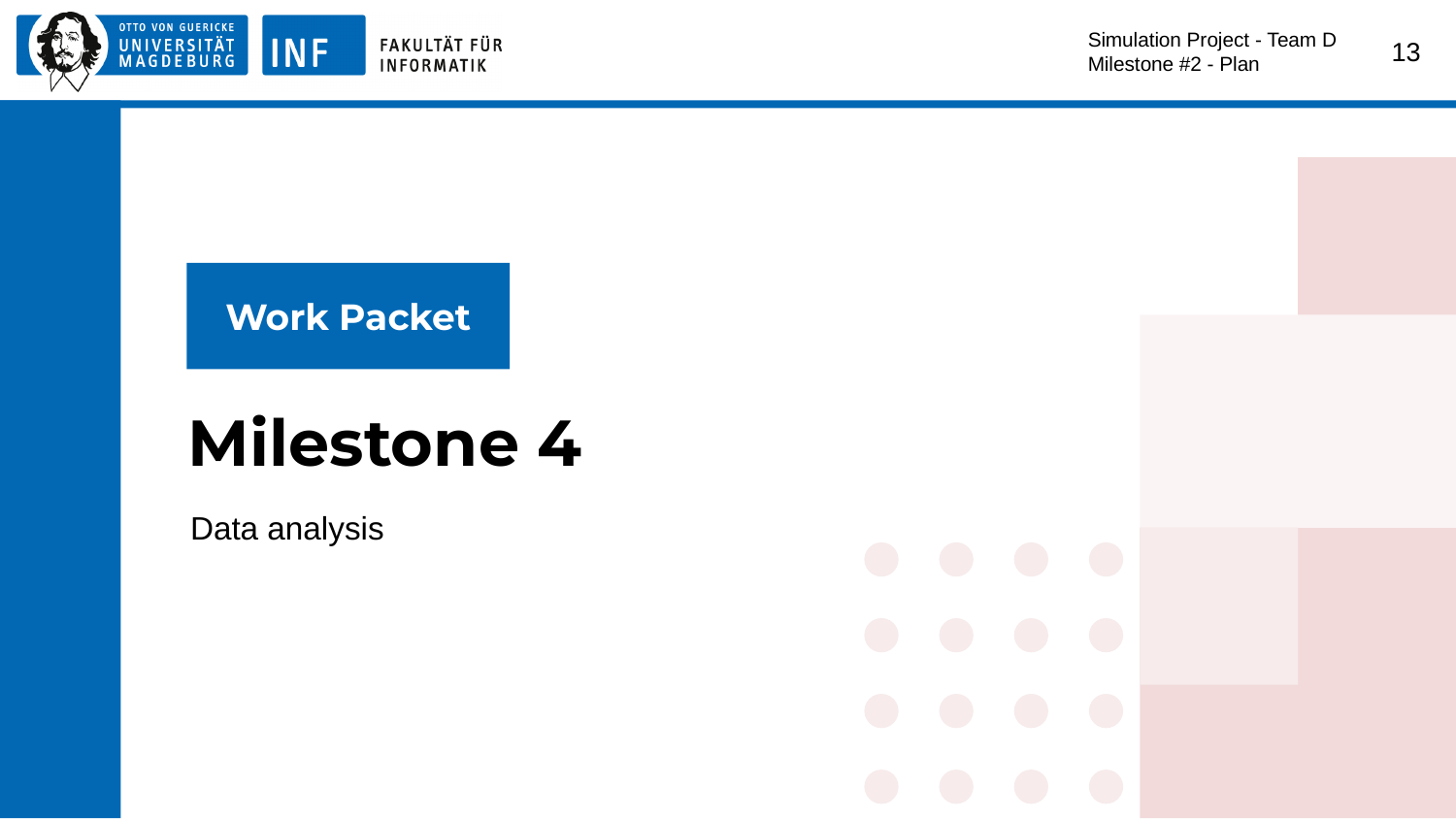

Simulation Project - Team D
Milestone #2 - Plan
13
Work Packet
# Milestone 4
Data analysis